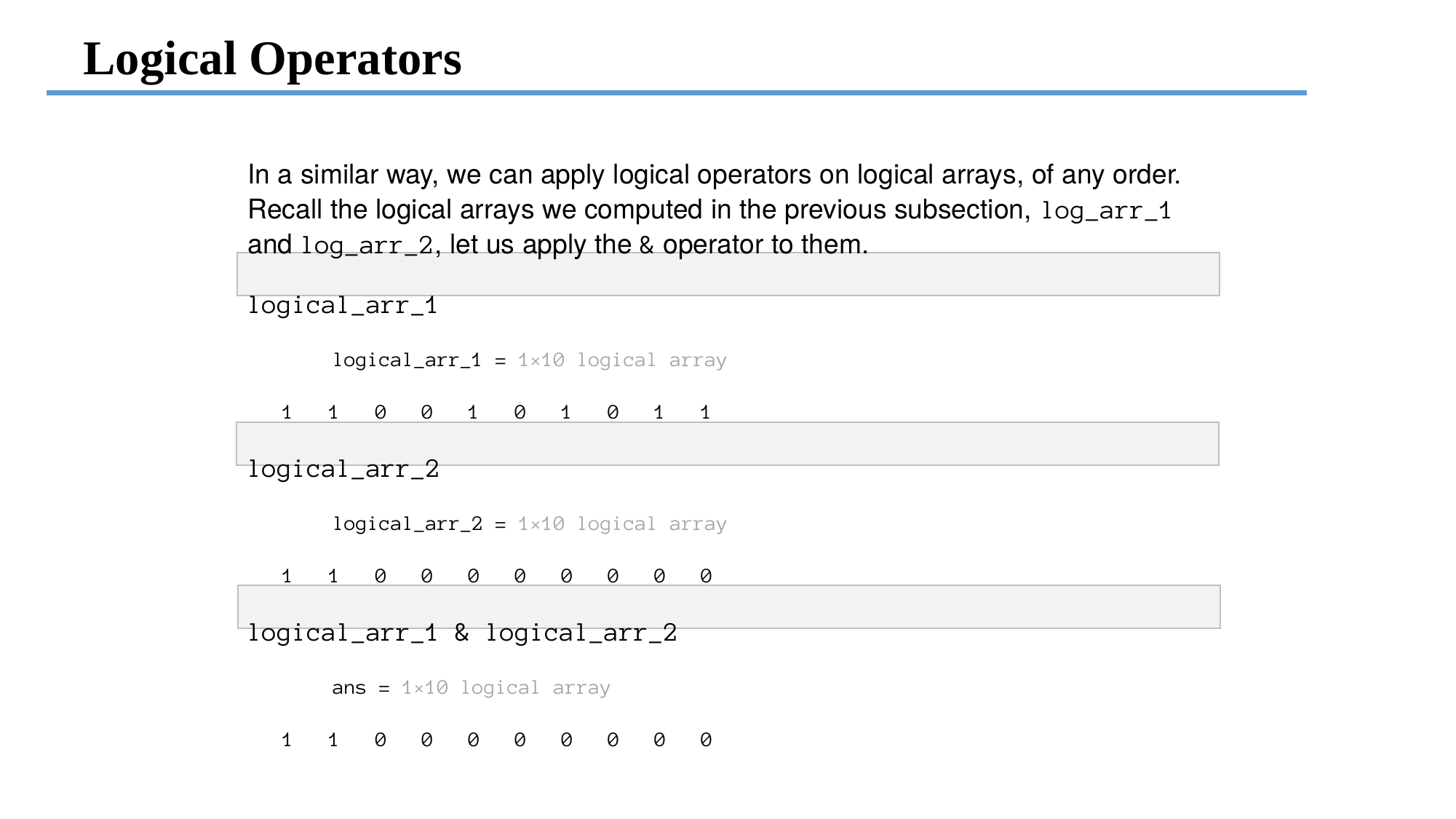

Logical Operators
In a similar way, we can apply logical operators on logical arrays, of any order. Recall the logical arrays we computed in the previous subsection, log_arr_1 and log_arr_2, let us apply the & operator to them.
logical_arr_1
	logical_arr_1 = 1×10 logical array
   1   1   0   0   1   0   1   0   1   1
logical_arr_2
	logical_arr_2 = 1×10 logical array
   1   1   0   0   0   0   0   0   0   0
logical_arr_1 & logical_arr_2
	ans = 1×10 logical array
   1   1   0   0   0   0   0   0   0   0